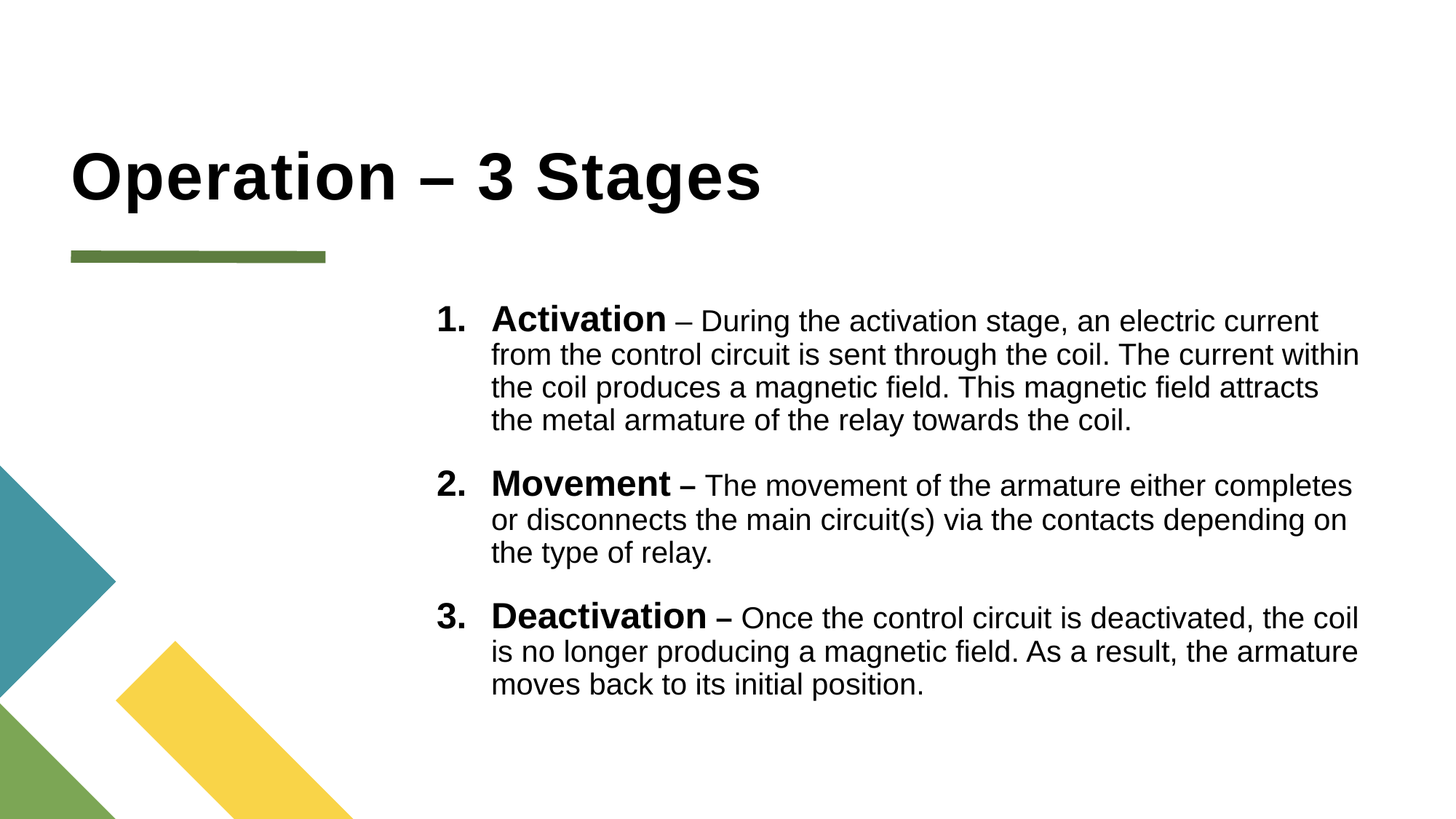

# Operation – 3 Stages
Activation – During the activation stage, an electric current from the control circuit is sent through the coil. The current within the coil produces a magnetic field. This magnetic field attracts the metal armature of the relay towards the coil.
Movement – The movement of the armature either completes or disconnects the main circuit(s) via the contacts depending on the type of relay.
Deactivation – Once the control circuit is deactivated, the coil is no longer producing a magnetic field. As a result, the armature moves back to its initial position.